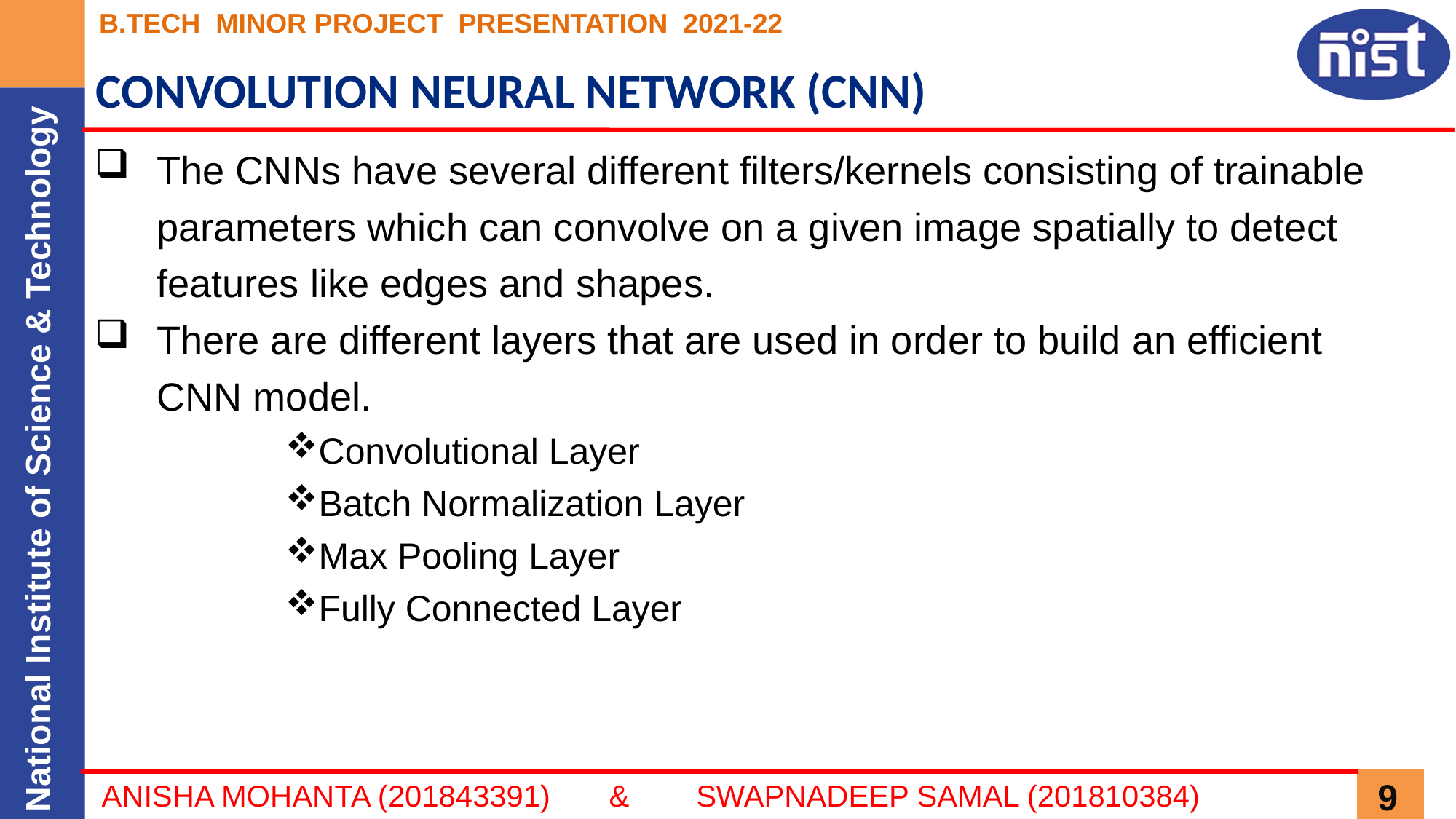

# CONVOLUTION NEURAL NETWORK (CNN)
The CNNs have several different filters/kernels consisting of trainable parameters which can convolve on a given image spatially to detect features like edges and shapes.
There are different layers that are used in order to build an efficient CNN model.
Convolutional Layer
Batch Normalization Layer
Max Pooling Layer
Fully Connected Layer